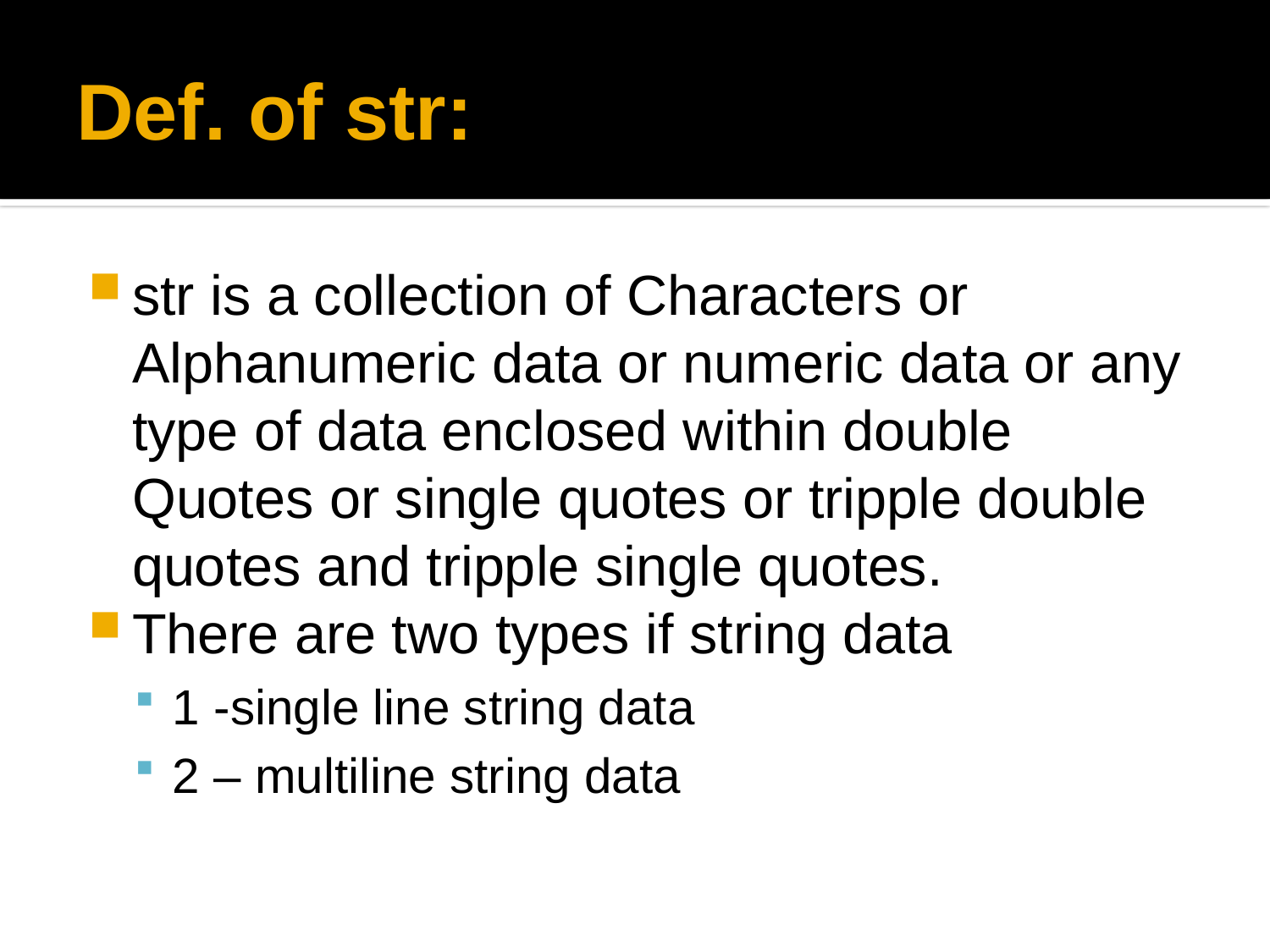

# Def. of str:
str is a collection of Characters or Alphanumeric data or numeric data or any type of data enclosed within double Quotes or single quotes or tripple double quotes and tripple single quotes.
There are two types if string data
1 -single line string data
2 – multiline string data